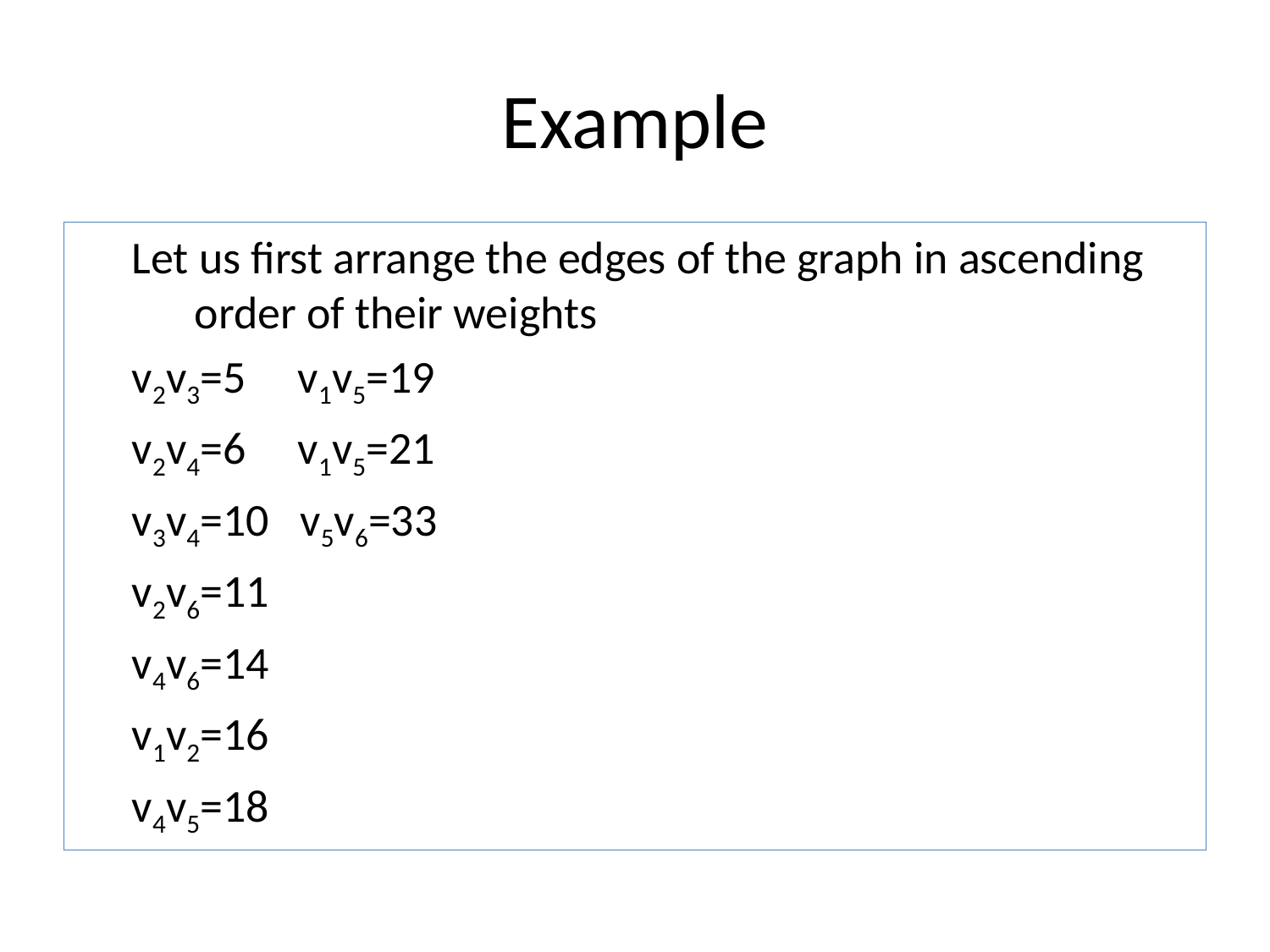

# Example
Let us first arrange the edges of the graph in ascending order of their weights
v2v3=5     v1v5=19
v2v4=6     v1v5=21
v3v4=10   v5v6=33
v2v6=11
v4v6=14
v1v2=16
v4v5=18